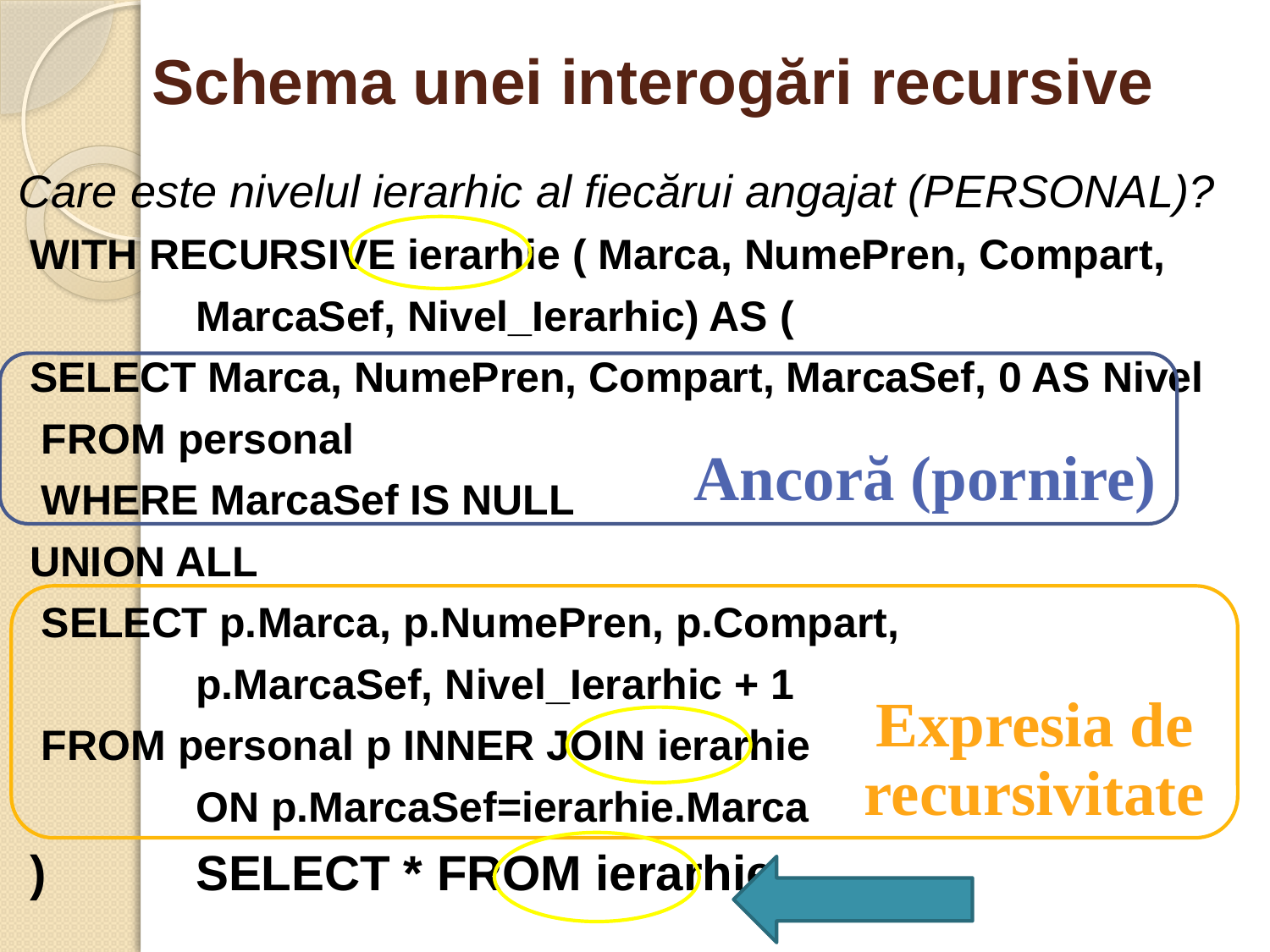

# Schema unei interogări recursive
Care este nivelul ierarhic al fiecărui angajat (PERSONAL)?
WITH RECURSIVE ierarhie ( Marca, NumePren, Compart,
		MarcaSef, Nivel_Ierarhic) AS (
SELECT Marca, NumePren, Compart, MarcaSef, 0 AS Nivel
 FROM personal
 WHERE MarcaSef IS NULL
UNION ALL
 SELECT p.Marca, p.NumePren, p.Compart,
		p.MarcaSef, Nivel_Ierarhic + 1
 FROM personal p INNER JOIN ierarhie
		ON p.MarcaSef=ierarhie.Marca
) 		SELECT * FROM ierarhie

Ancoră (pornire)

Expresia de recursivitate